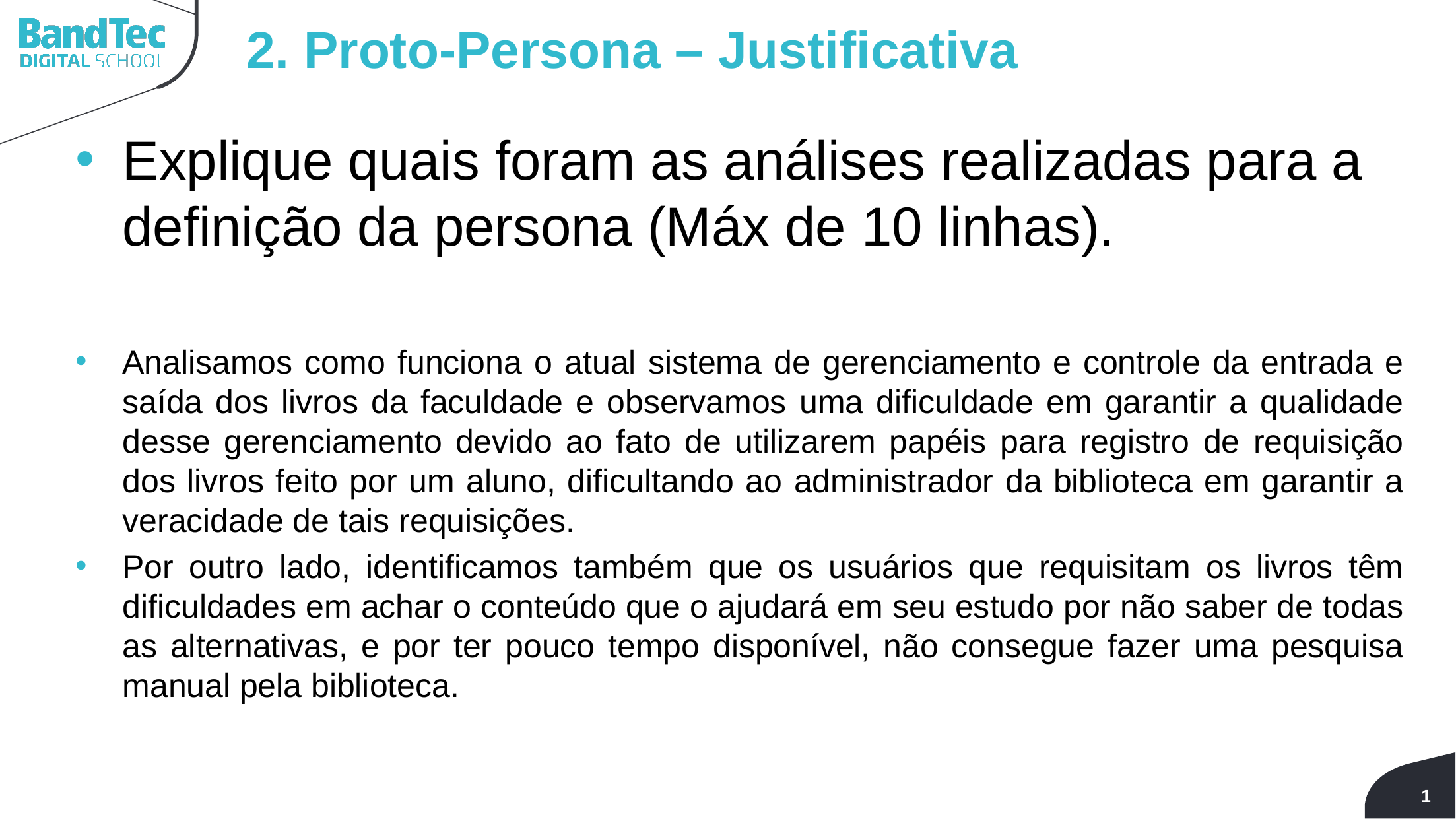

2. Proto-Persona – Justificativa
Explique quais foram as análises realizadas para a definição da persona (Máx de 10 linhas).

Analisamos como funciona o atual sistema de gerenciamento e controle da entrada e saída dos livros da faculdade e observamos uma dificuldade em garantir a qualidade desse gerenciamento devido ao fato de utilizarem papéis para registro de requisição dos livros feito por um aluno, dificultando ao administrador da biblioteca em garantir a veracidade de tais requisições.
Por outro lado, identificamos também que os usuários que requisitam os livros têm dificuldades em achar o conteúdo que o ajudará em seu estudo por não saber de todas as alternativas, e por ter pouco tempo disponível, não consegue fazer uma pesquisa manual pela biblioteca.

1